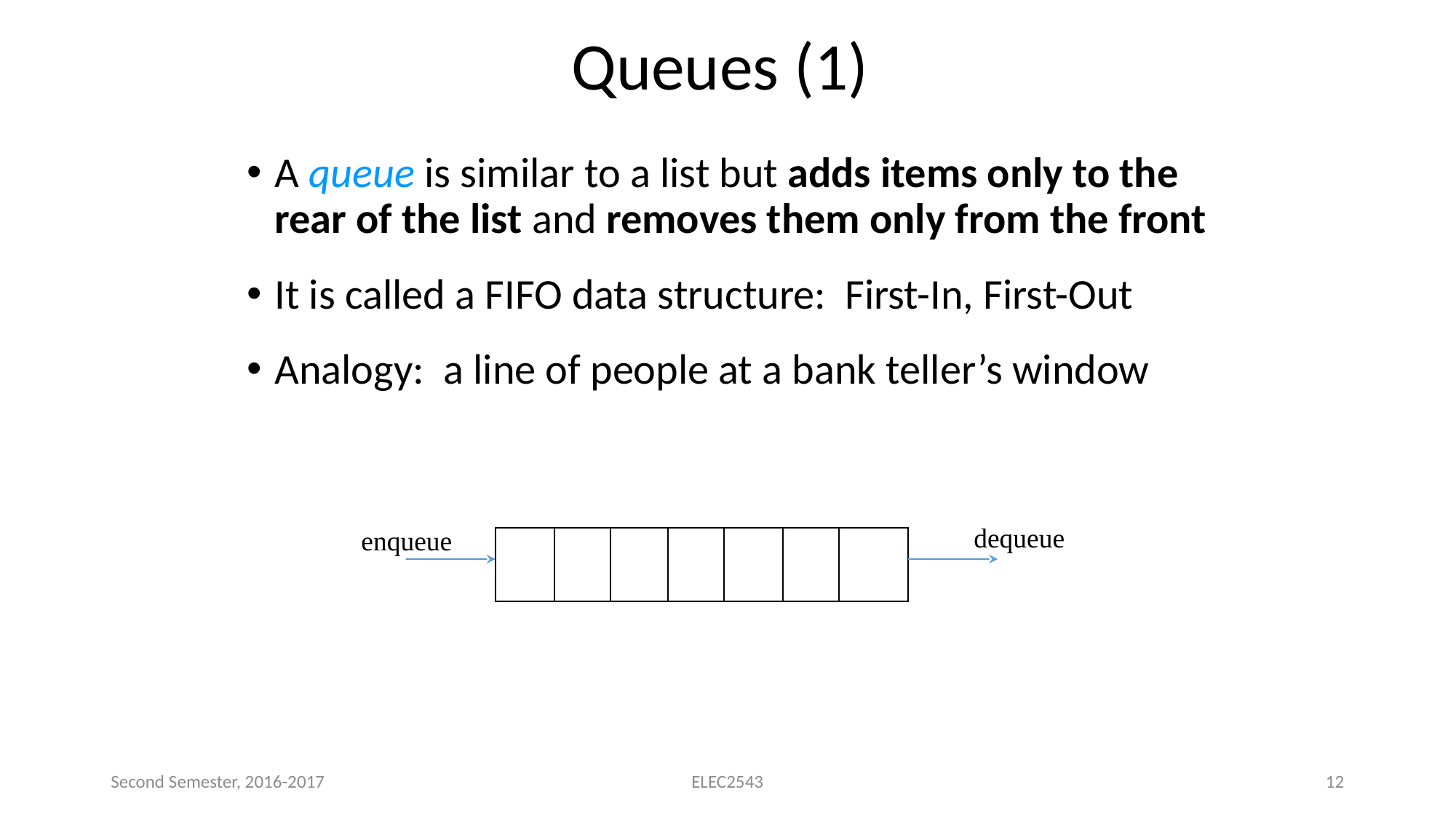

# Queues (1)
A queue is similar to a list but adds items only to the rear of the list and removes them only from the front
It is called a FIFO data structure:  First-In, First-Out
Analogy:  a line of people at a bank teller’s window
dequeue
enqueue

Second Semester, 2016-2017
ELEC2543
12